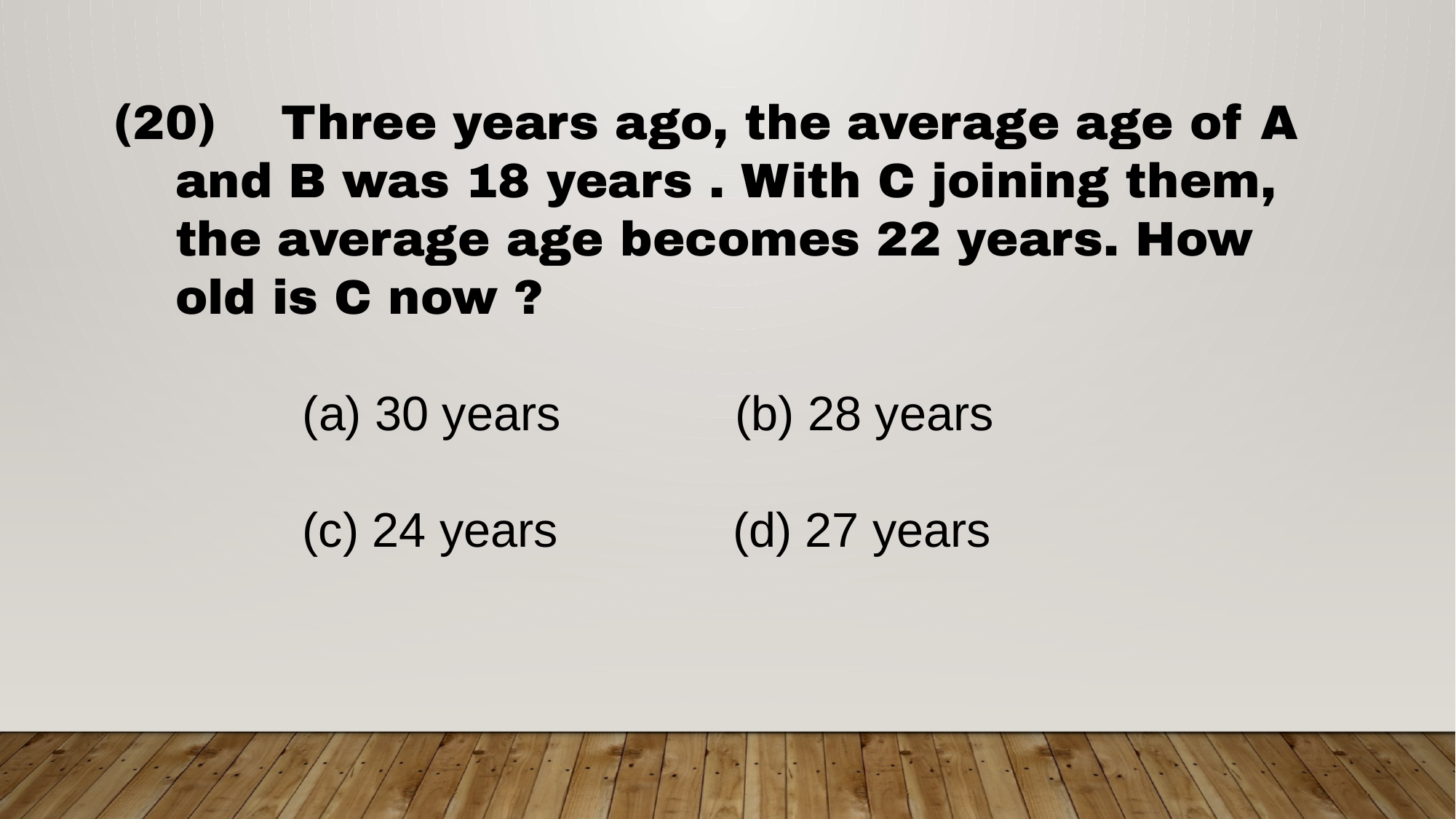

Three years ago, the average age of A and B was 18 years . With C joining them, the average age becomes 22 years. How old is C now ?

             (a) 30 years             (b) 28 years

              (c) 24 years             (d) 27 years